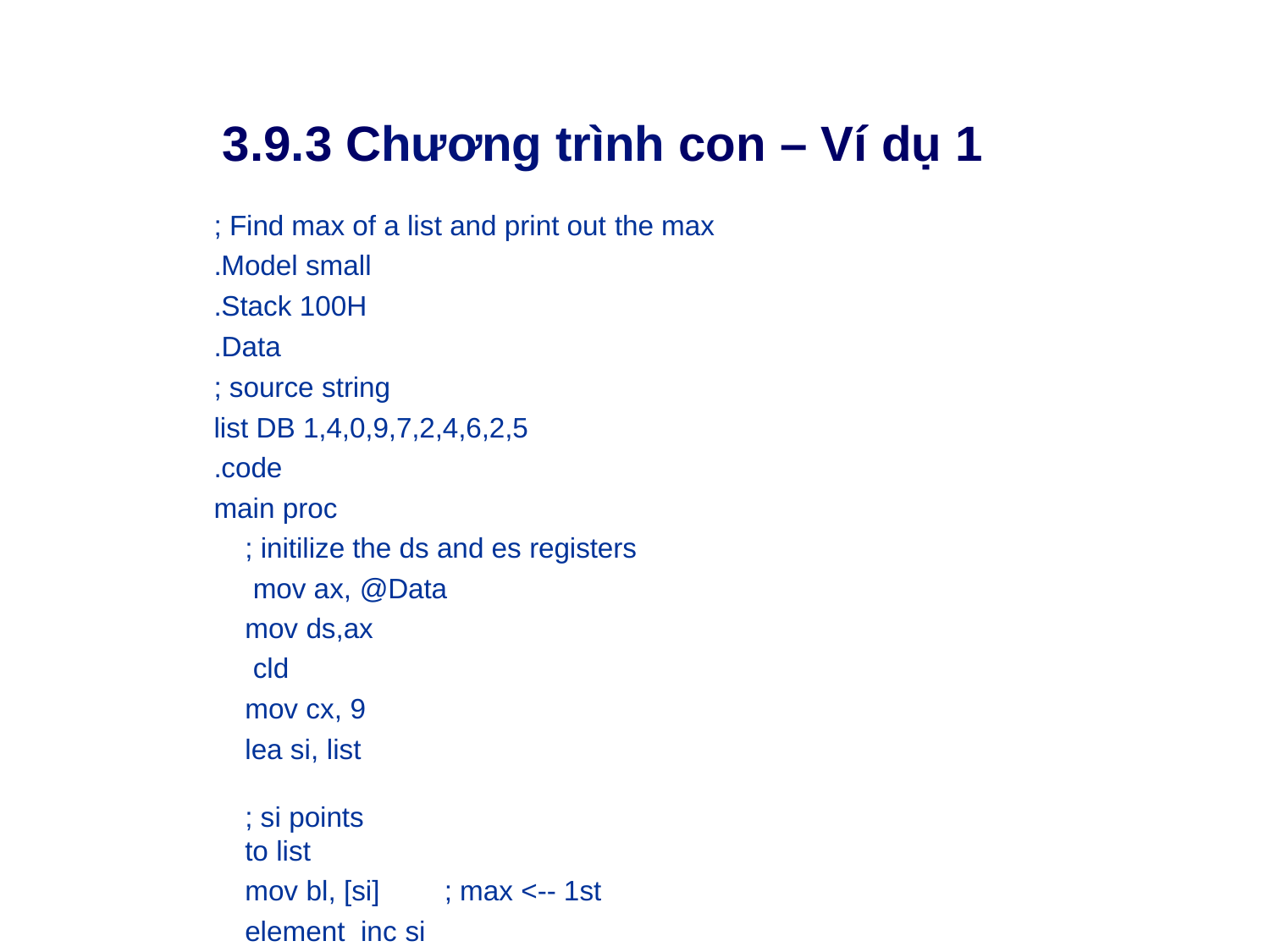

# 3.9.3 Chương trình con – Ví dụ 1
; Find max of a list and print out the max
.Model small
.Stack 100H
.Data
; source string
list DB 1,4,0,9,7,2,4,6,2,5
.code  main proc
; initilize the ds and es registers  mov ax, @Data
mov ds,ax  cld
mov cx, 9
lea si, list	; si points to list
mov bl, [si]	; max <-- 1st element  inc si